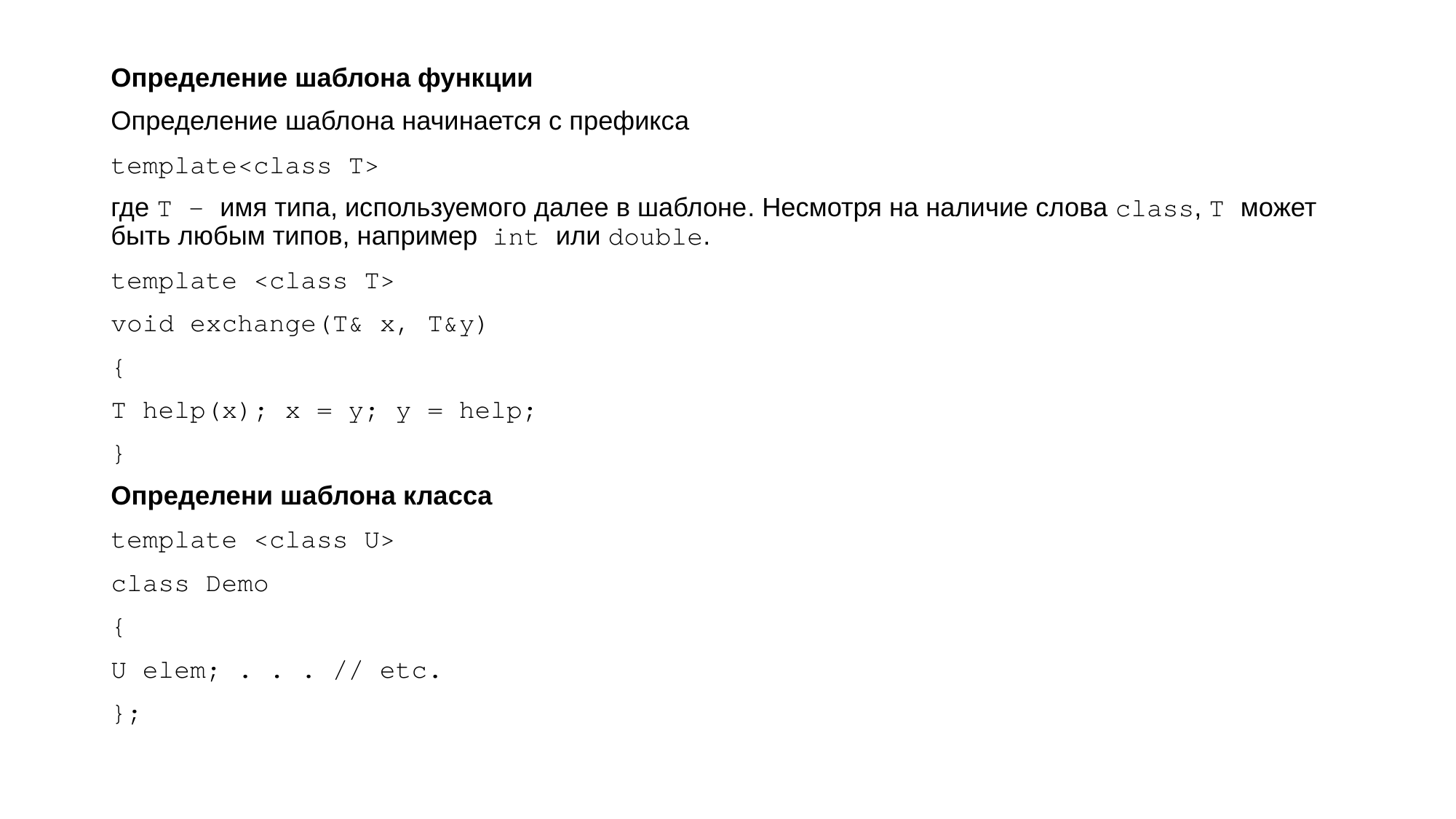

Определение шаблона функции
Определение шаблона начинается с префикса
template<class T>
где T – имя типа, используемого далее в шаблоне. Несмотря на наличие слова class, T может быть любым типов, например  int или double.
template <class T>
void exchange(T& x, T&y)
{
T help(x); x = y; y = help;
}
Определени шаблона класса
template <class U>
class Demo
{
U elem; . . . // etc.
};